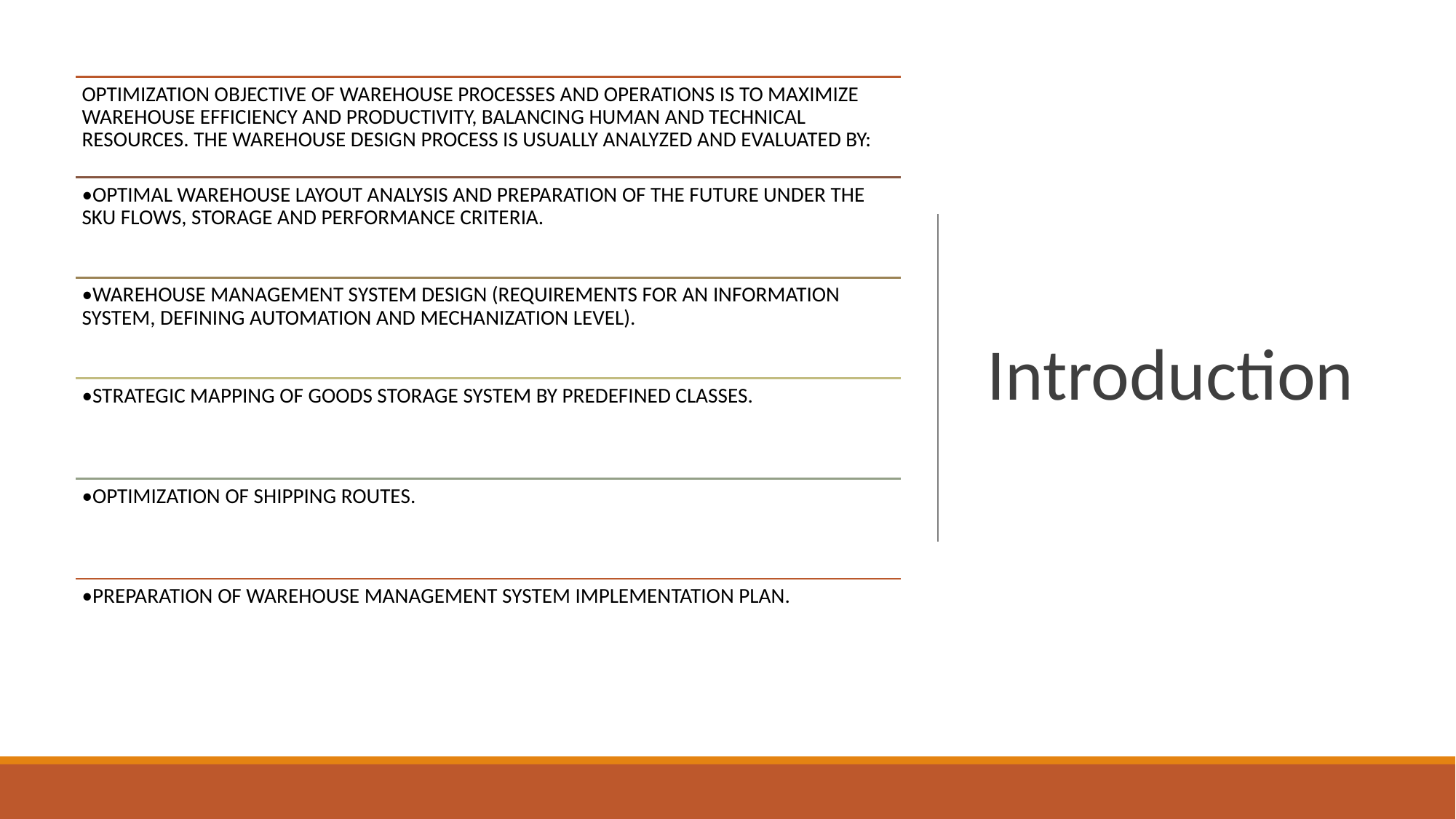

# Introduction

OPTIMIZATION OBJECTIVE OF WAREHOUSE PROCESSES AND OPERATIONS IS TO MAXIMIZE WAREHOUSE EFFICIENCY AND PRODUCTIVITY, BALANCING HUMAN AND TECHNICAL RESOURCES. THE WAREHOUSE DESIGN PROCESS IS USUALLY ANALYZED AND EVALUATED BY:

•OPTIMAL WAREHOUSE LAYOUT ANALYSIS AND PREPARATION OF THE FUTURE UNDER THE SKU FLOWS, STORAGE AND PERFORMANCE CRITERIA.

•WAREHOUSE MANAGEMENT SYSTEM DESIGN (REQUIREMENTS FOR AN INFORMATION SYSTEM, DEFINING AUTOMATION AND MECHANIZATION LEVEL).

•STRATEGIC MAPPING OF GOODS STORAGE SYSTEM BY PREDEFINED CLASSES.

•OPTIMIZATION OF SHIPPING ROUTES.

•PREPARATION OF WAREHOUSE MANAGEMENT SYSTEM IMPLEMENTATION PLAN.